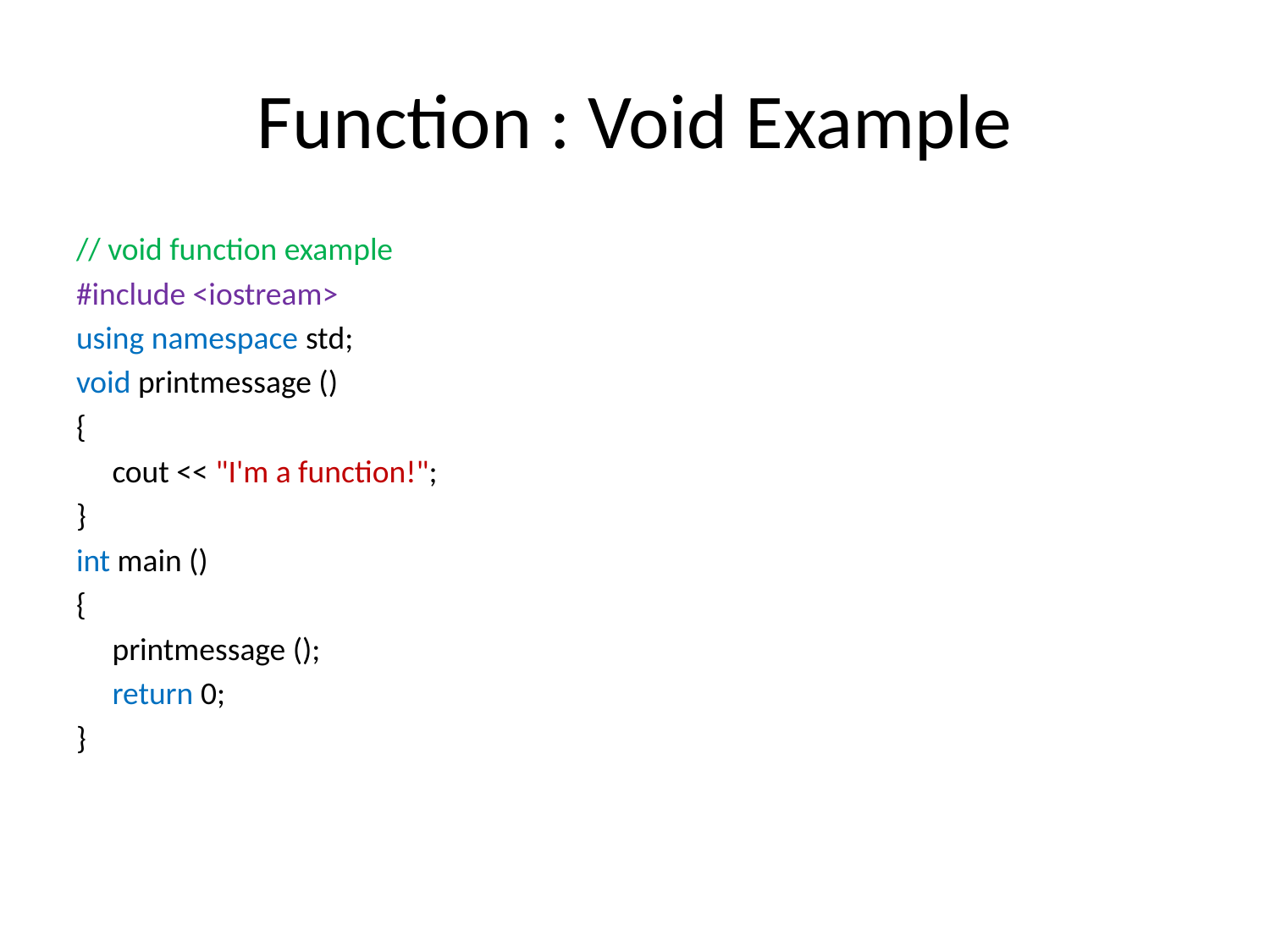

# Function : Void Example
// void function example
#include <iostream>
using namespace std;
void printmessage ()
{
     cout << "I'm a function!";
}
int main ()
{
     printmessage ();
     return 0;
}